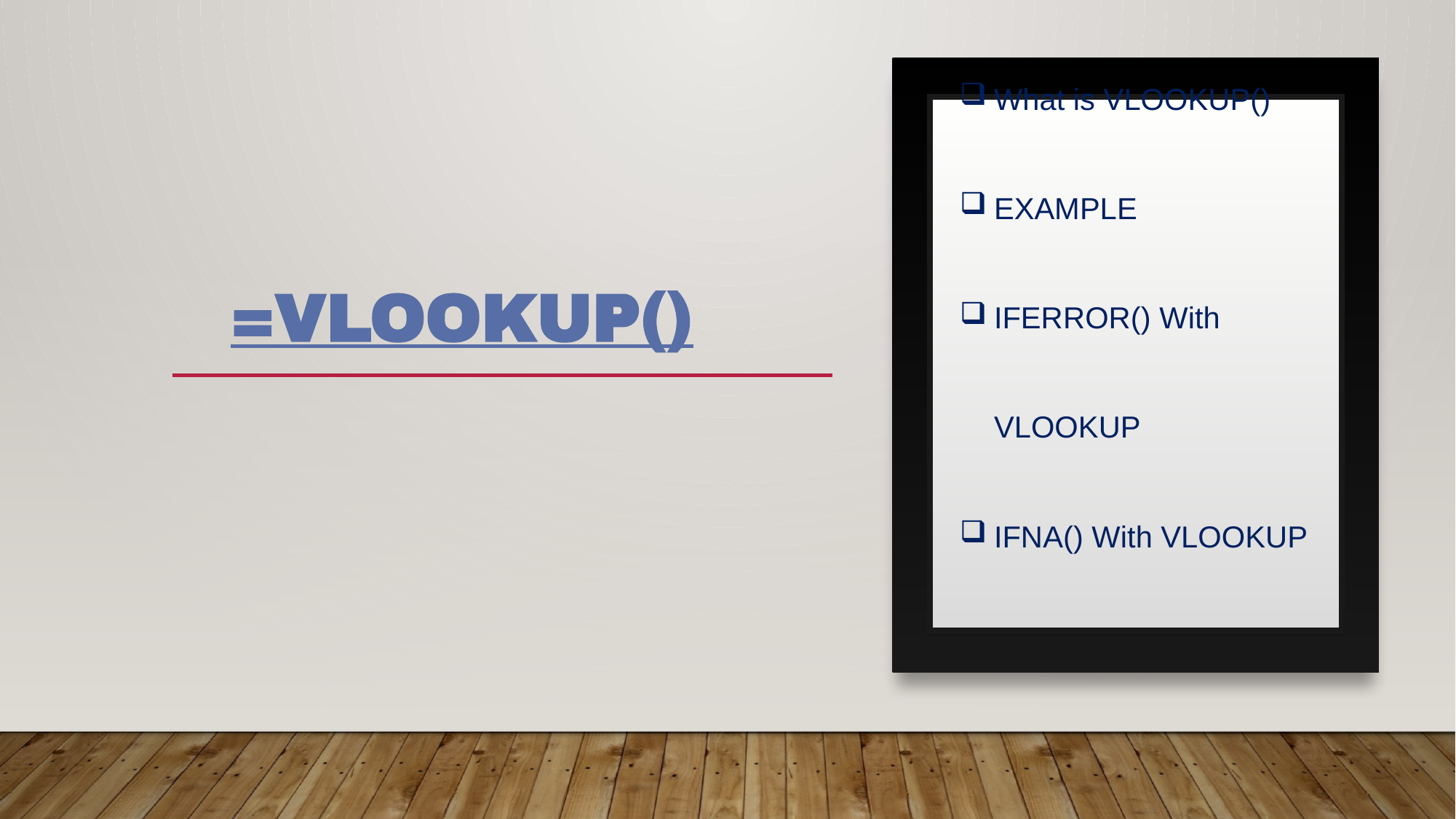

What is VLOOKUP()
EXAMPLE
IFERROR() With VLOOKUP
IFNA() With VLOOKUP

=VLOOKUP()